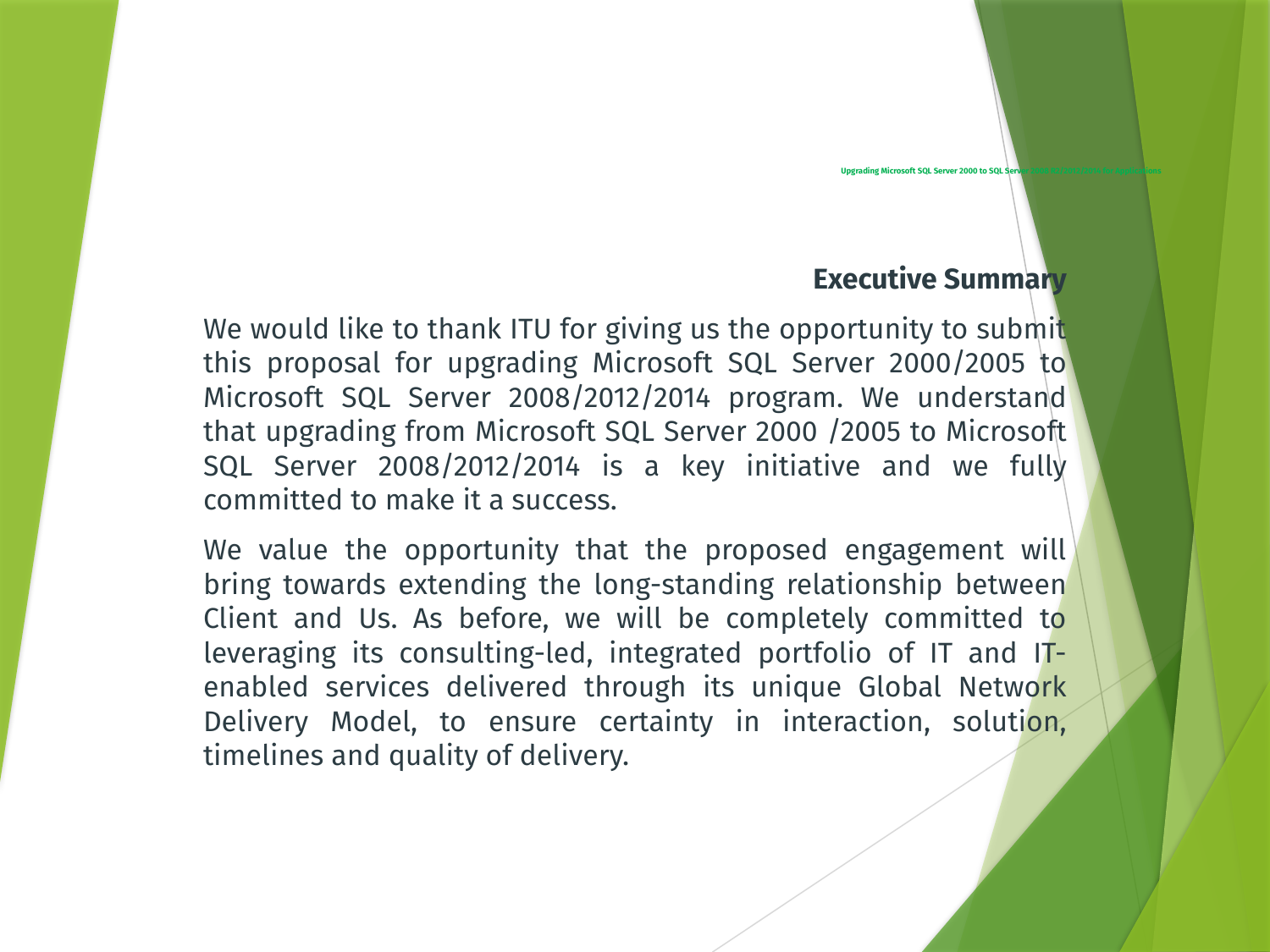

# Upgrading Microsoft SQL Server 2000 to SQL Server 2008 R2/2012/2014 for Applications
Executive Summary
We would like to thank ITU for giving us the opportunity to submit this proposal for upgrading Microsoft SQL Server 2000/2005 to Microsoft SQL Server 2008/2012/2014 program. We understand that upgrading from Microsoft SQL Server 2000 /2005 to Microsoft SQL Server 2008/2012/2014 is a key initiative and we fully committed to make it a success.
We value the opportunity that the proposed engagement will bring towards extending the long-standing relationship between Client and Us. As before, we will be completely committed to leveraging its consulting-led, integrated portfolio of IT and IT-enabled services delivered through its unique Global Network Delivery Model, to ensure certainty in interaction, solution, timelines and quality of delivery.